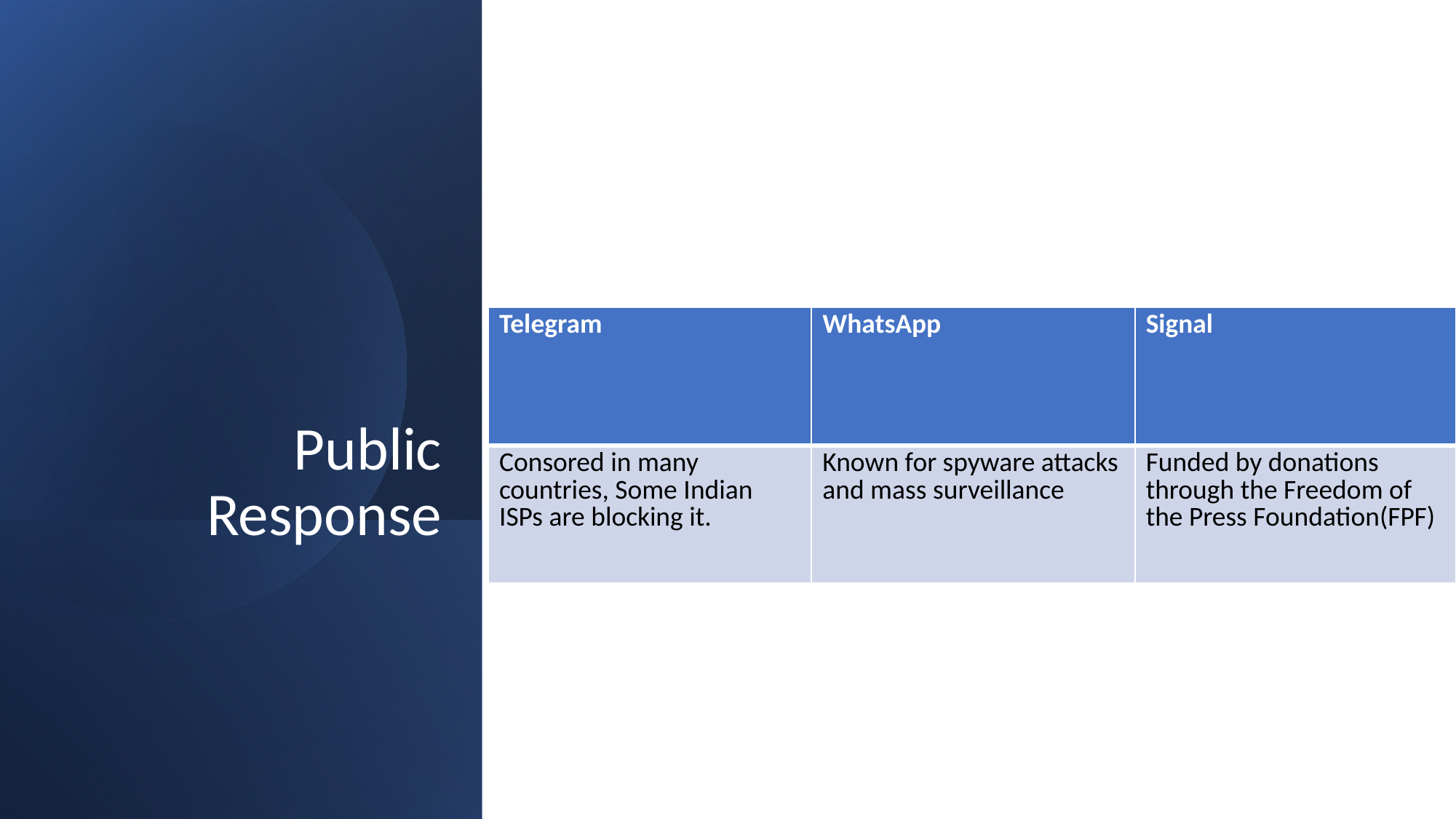

# Public Response

| Telegram | WhatsApp | Signal |
| --- | --- | --- |
| Consored in many countries, Some Indian ISPs are blocking it. | Known for spyware attacks and mass surveillance | Funded by donations through the Freedom of the Press Foundation(FPF) |